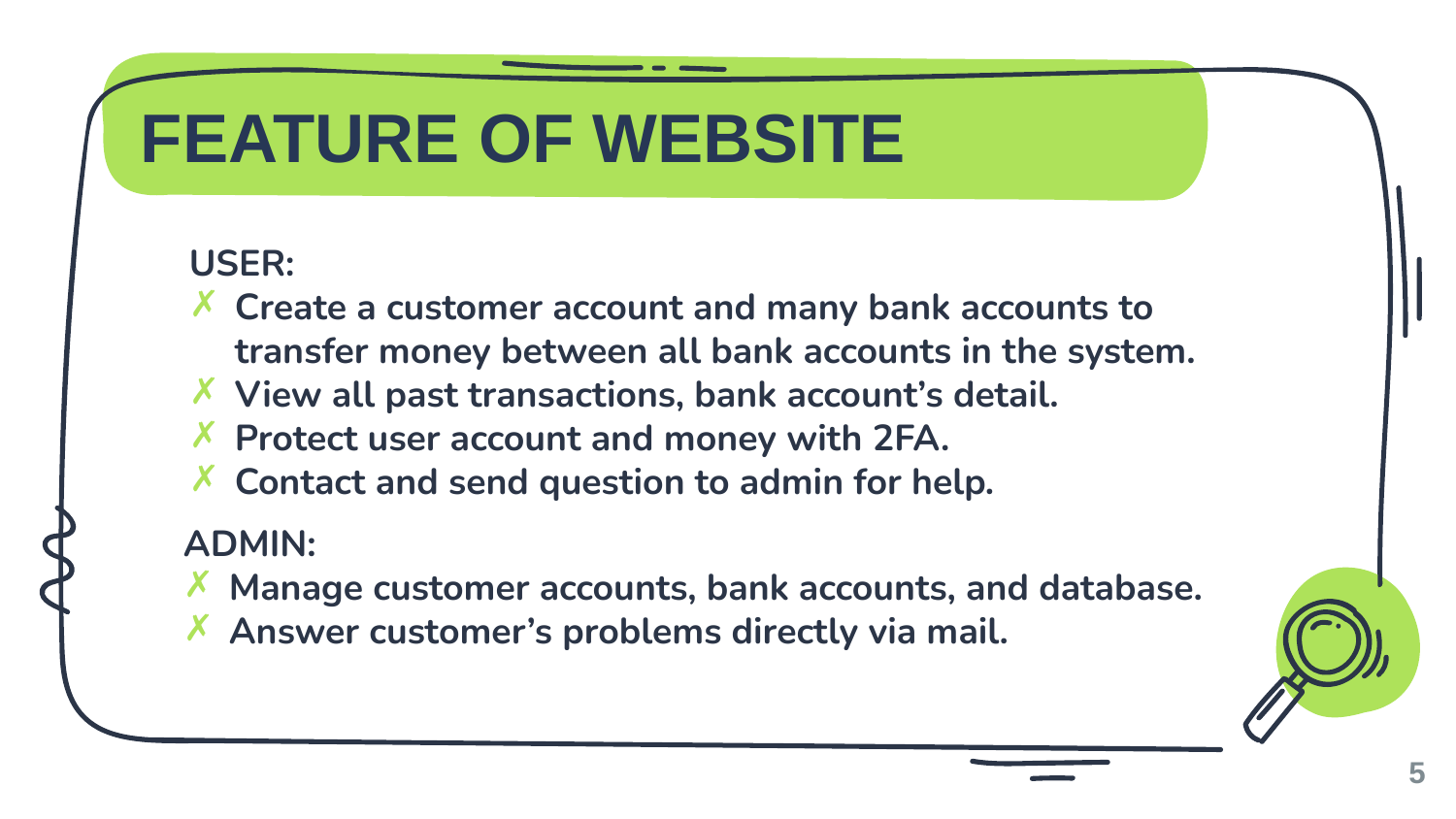

# FEATURE OF WEBSITE
USER:
Create a customer account and many bank accounts to transfer money between all bank accounts in the system.
View all past transactions, bank account’s detail.
Protect user account and money with 2FA.
Contact and send question to admin for help.
ADMIN:
Manage customer accounts, bank accounts, and database.
Answer customer’s problems directly via mail.

5